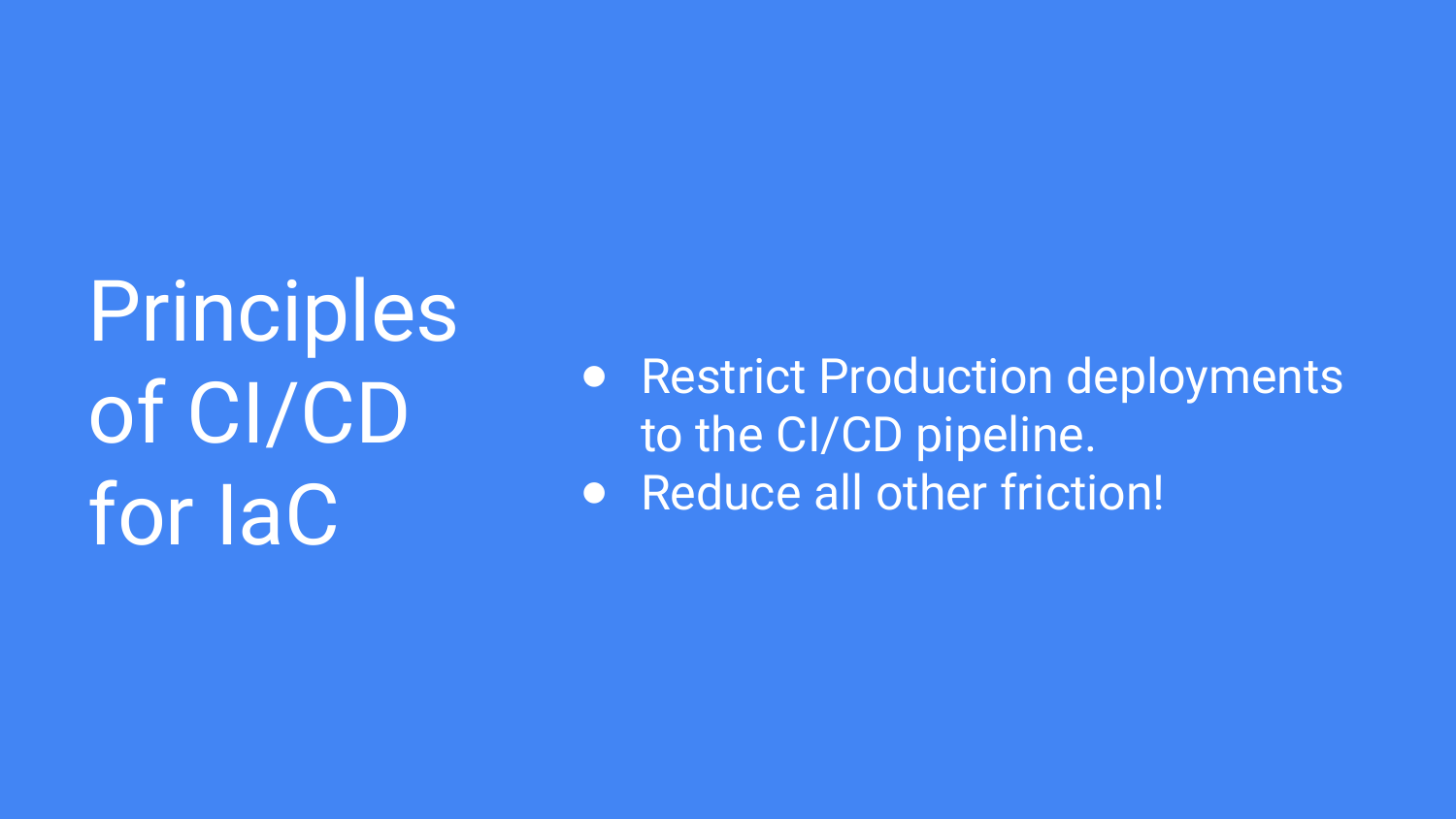

Restrict Production deployments to the CI/CD pipeline.
Reduce all other friction!
# Principles of CI/CD for IaC